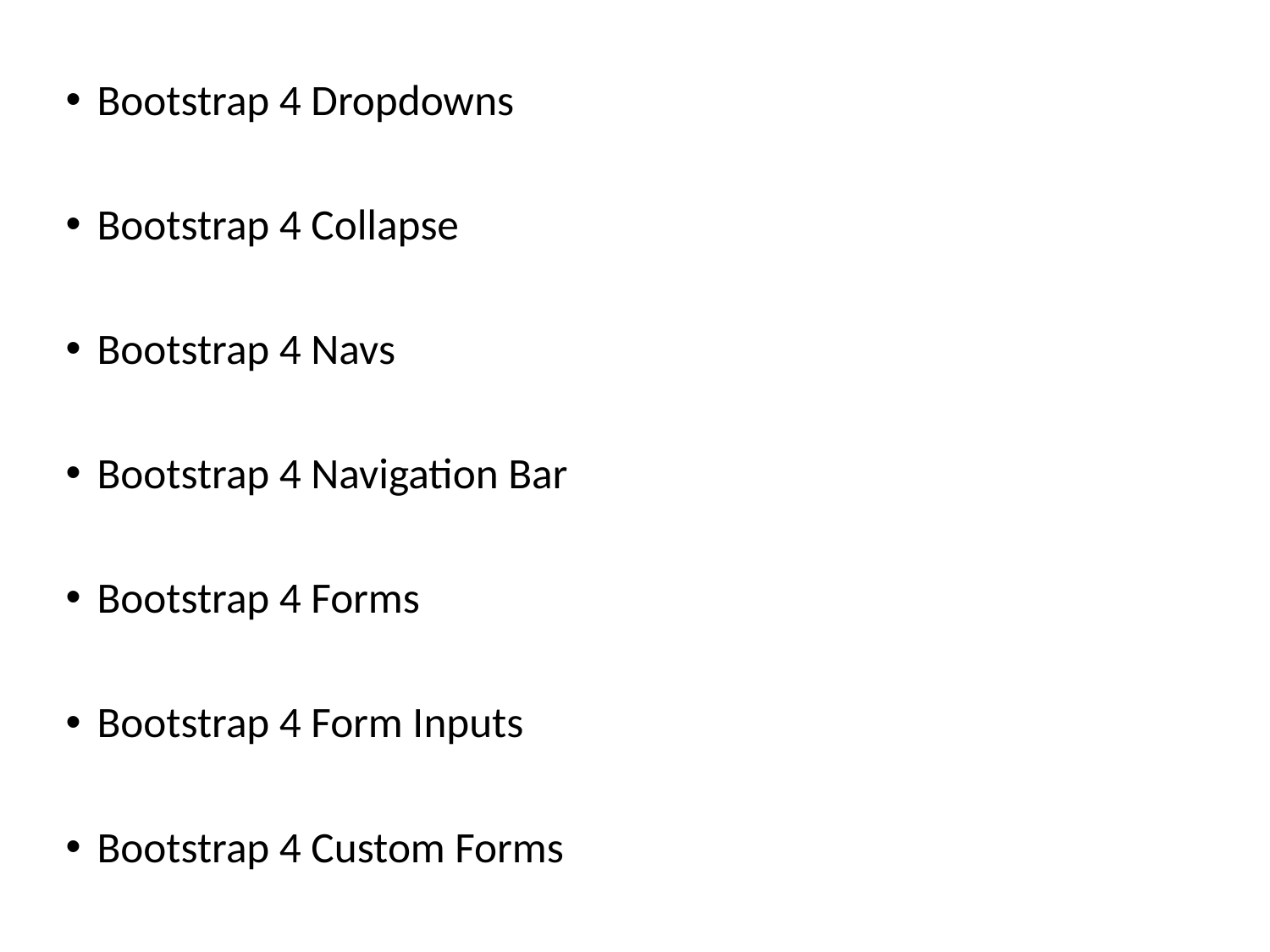

Bootstrap 4 Dropdowns

Bootstrap 4 Collapse

Bootstrap 4 Navs

Bootstrap 4 Navigation Bar

Bootstrap 4 Forms

Bootstrap 4 Form Inputs

Bootstrap 4 Custom Forms